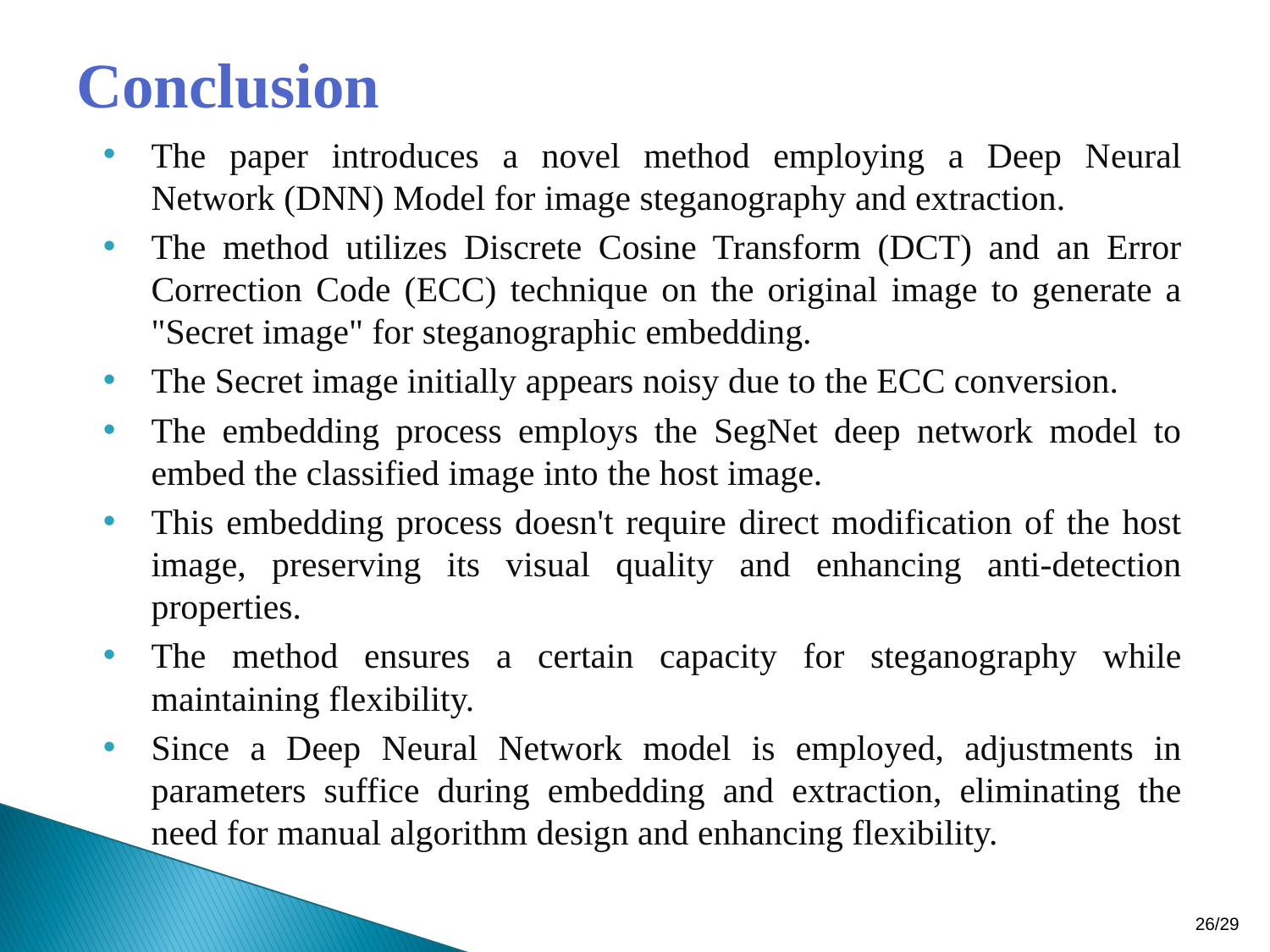

# Conclusion
The paper introduces a novel method employing a Deep Neural Network (DNN) Model for image steganography and extraction.
The method utilizes Discrete Cosine Transform (DCT) and an Error Correction Code (ECC) technique on the original image to generate a "Secret image" for steganographic embedding.
The Secret image initially appears noisy due to the ECC conversion.
The embedding process employs the SegNet deep network model to embed the classified image into the host image.
This embedding process doesn't require direct modification of the host image, preserving its visual quality and enhancing anti-detection properties.
The method ensures a certain capacity for steganography while maintaining flexibility.
Since a Deep Neural Network model is employed, adjustments in parameters suffice during embedding and extraction, eliminating the need for manual algorithm design and enhancing flexibility.

26/29